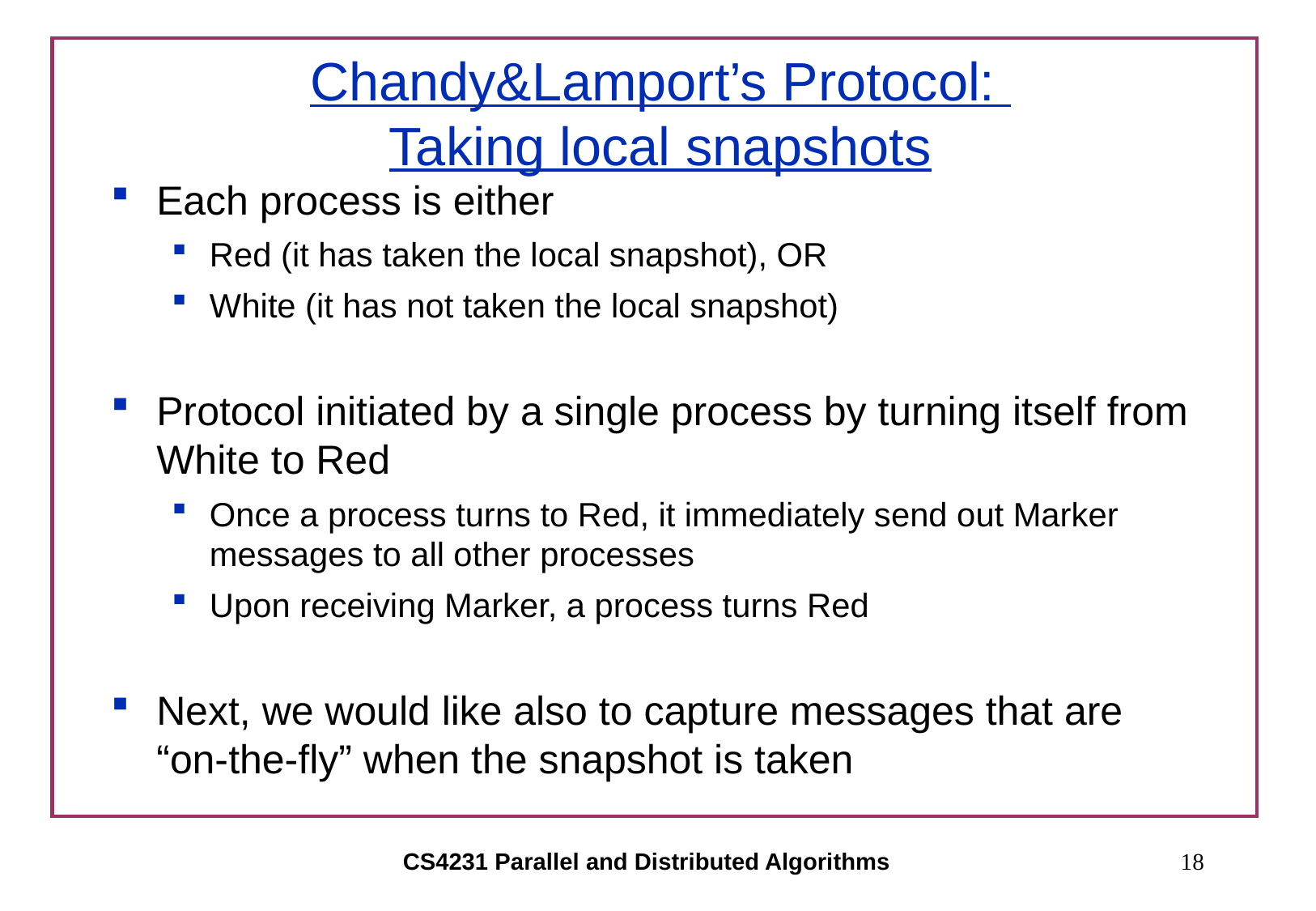

# Chandy&Lamport’s Protocol: Taking local snapshots
Each process is either
Red (it has taken the local snapshot), OR
White (it has not taken the local snapshot)

Protocol initiated by a single process by turning itself from White to Red
Once a process turns to Red, it immediately send out Marker messages to all other processes
Upon receiving Marker, a process turns Red

Next, we would like also to capture messages that are “on-the-fly” when the snapshot is taken

CS4231 Parallel and Distributed Algorithms
18